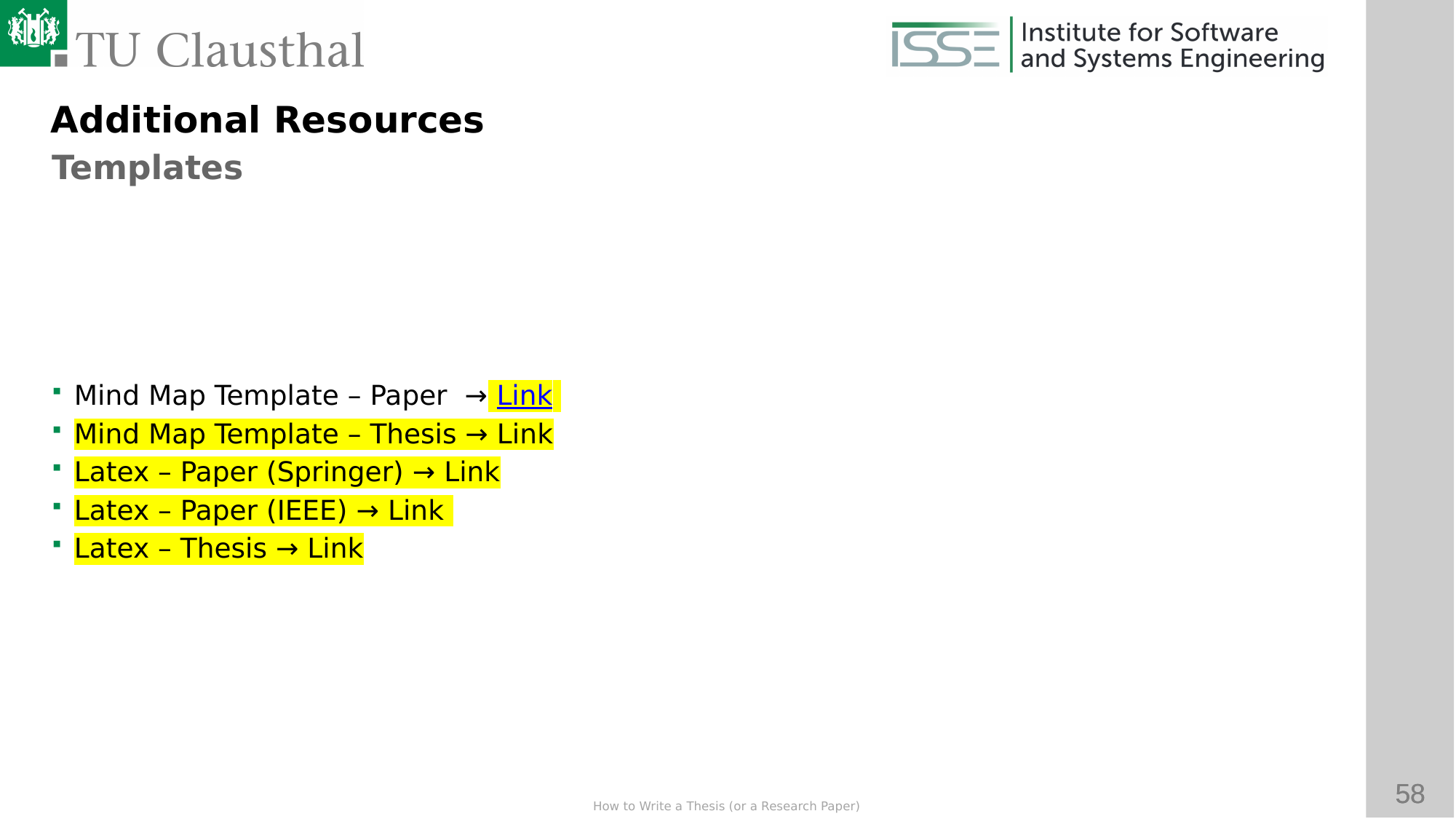

Additional Resources
Templates

Mind Map Template – Paper  → Link
Mind Map Template – Thesis → Link
Latex – Paper (Springer) → Link
Latex – Paper (IEEE) → Link
Latex – Thesis → Link